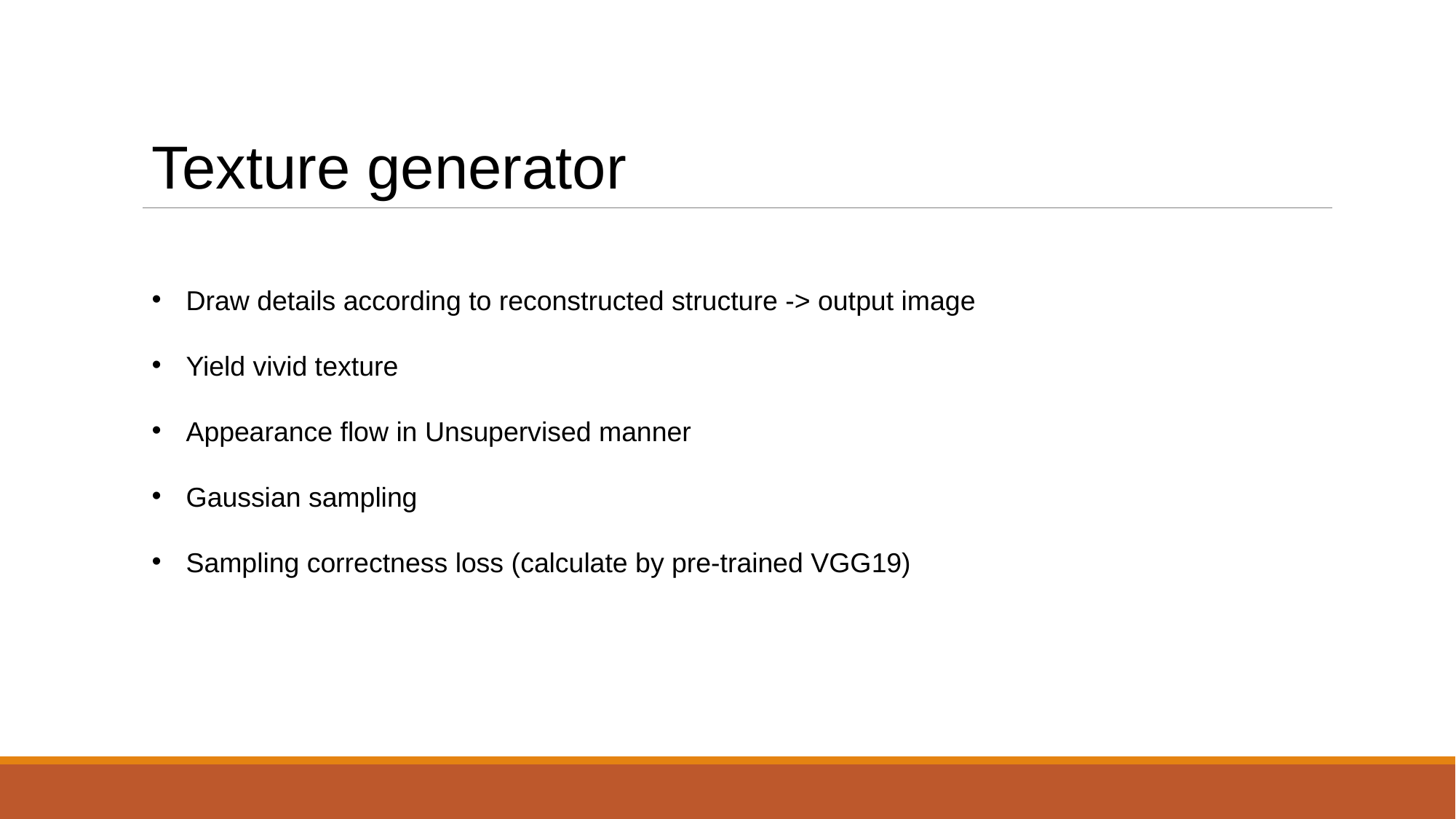

Texture generator

Draw details according to reconstructed structure -> output image
Yield vivid texture
Appearance flow in Unsupervised manner
Gaussian sampling
Sampling correctness loss (calculate by pre-trained VGG19)